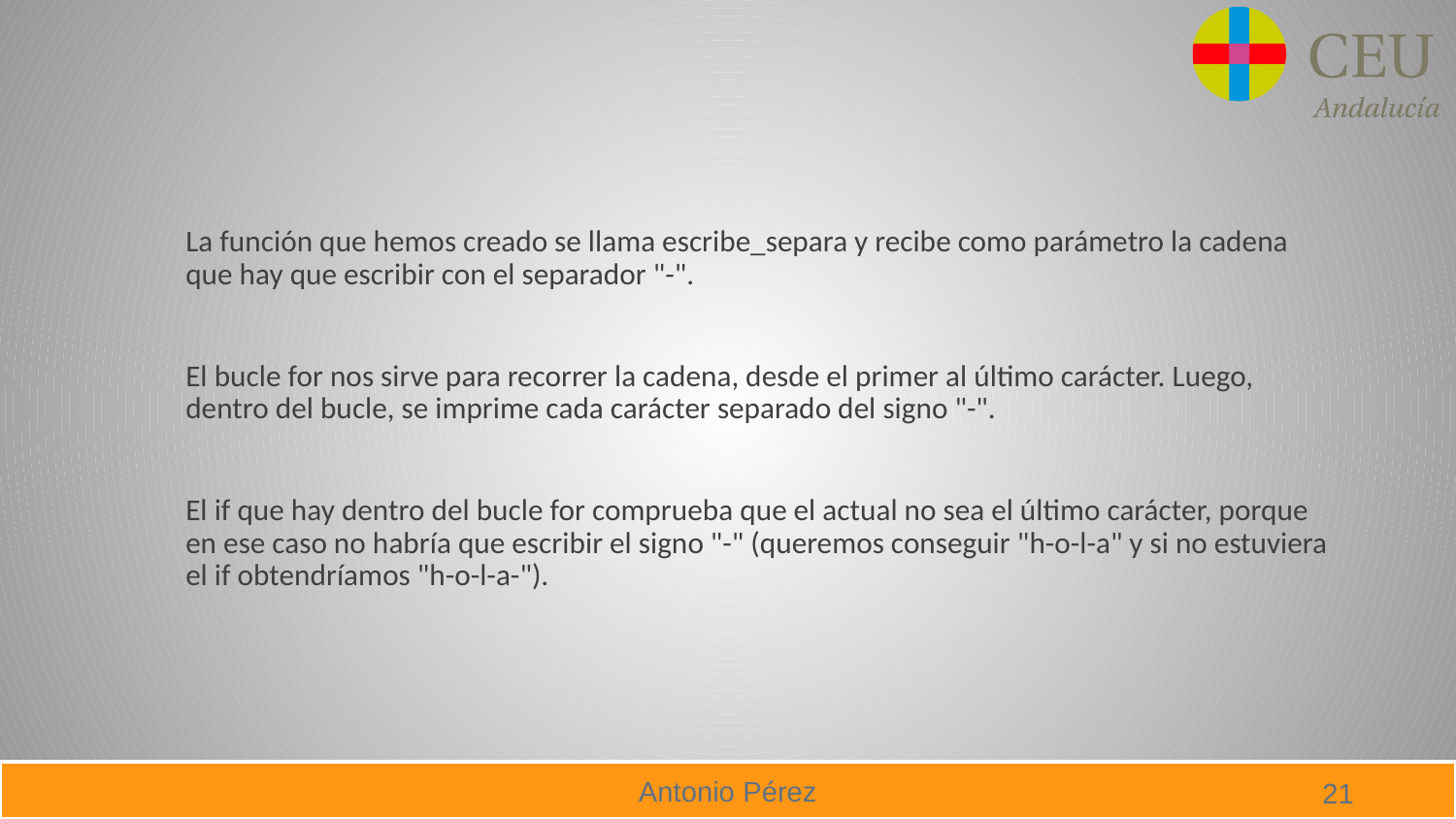

La función que hemos creado se llama escribe_separa y recibe como parámetro la cadena que hay que escribir con el separador "-".

El bucle for nos sirve para recorrer la cadena, desde el primer al último carácter. Luego, dentro del bucle, se imprime cada carácter separado del signo "-".

El if que hay dentro del bucle for comprueba que el actual no sea el último carácter, porque en ese caso no habría que escribir el signo "-" (queremos conseguir "h-o-l-a" y si no estuviera el if obtendríamos "h-o-l-a-").